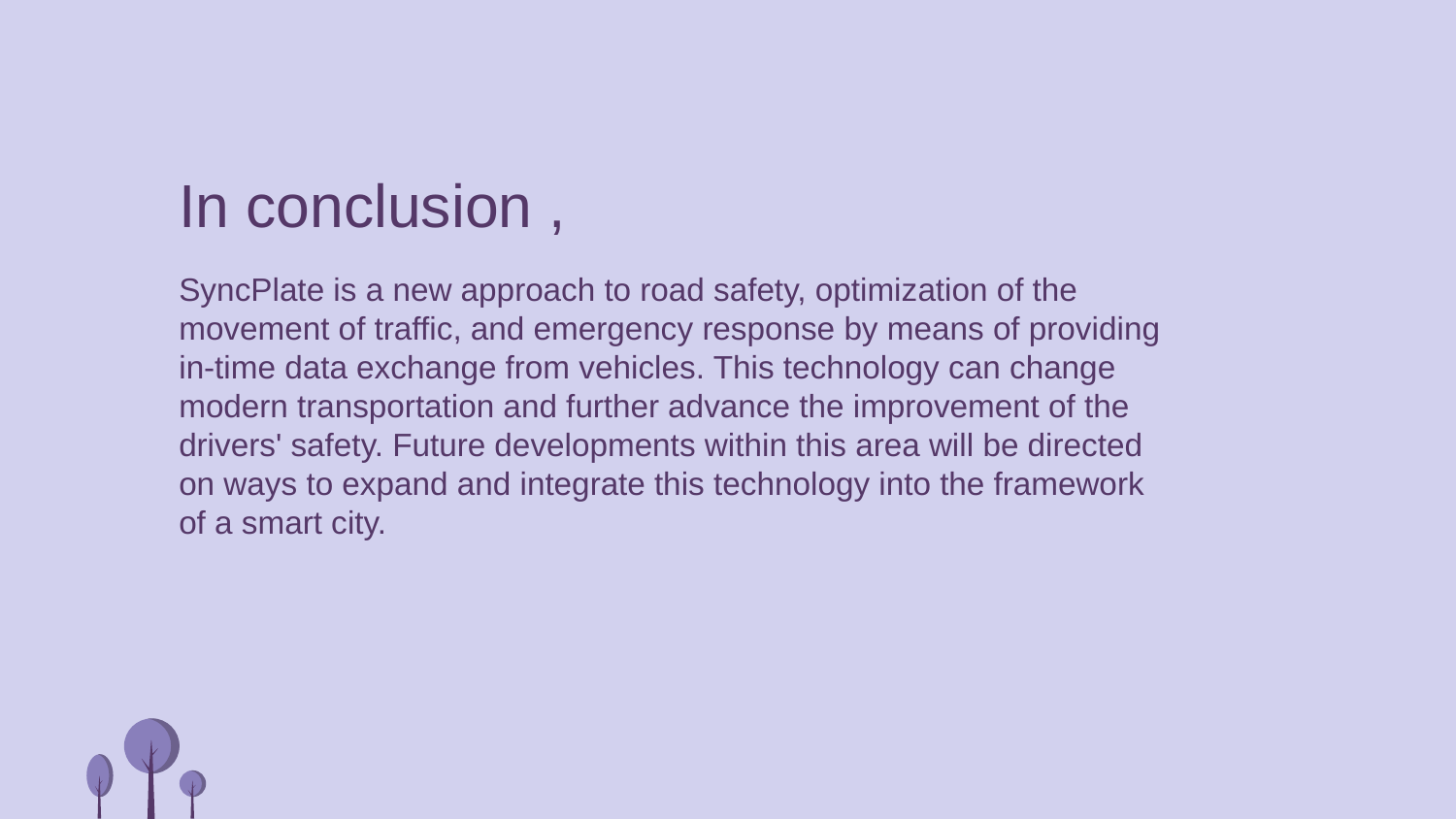

# In conclusion ,
SyncPlate is a new approach to road safety, optimization of the movement of traffic, and emergency response by means of providing in-time data exchange from vehicles. This technology can change modern transportation and further advance the improvement of the drivers' safety. Future developments within this area will be directed on ways to expand and integrate this technology into the framework of a smart city.